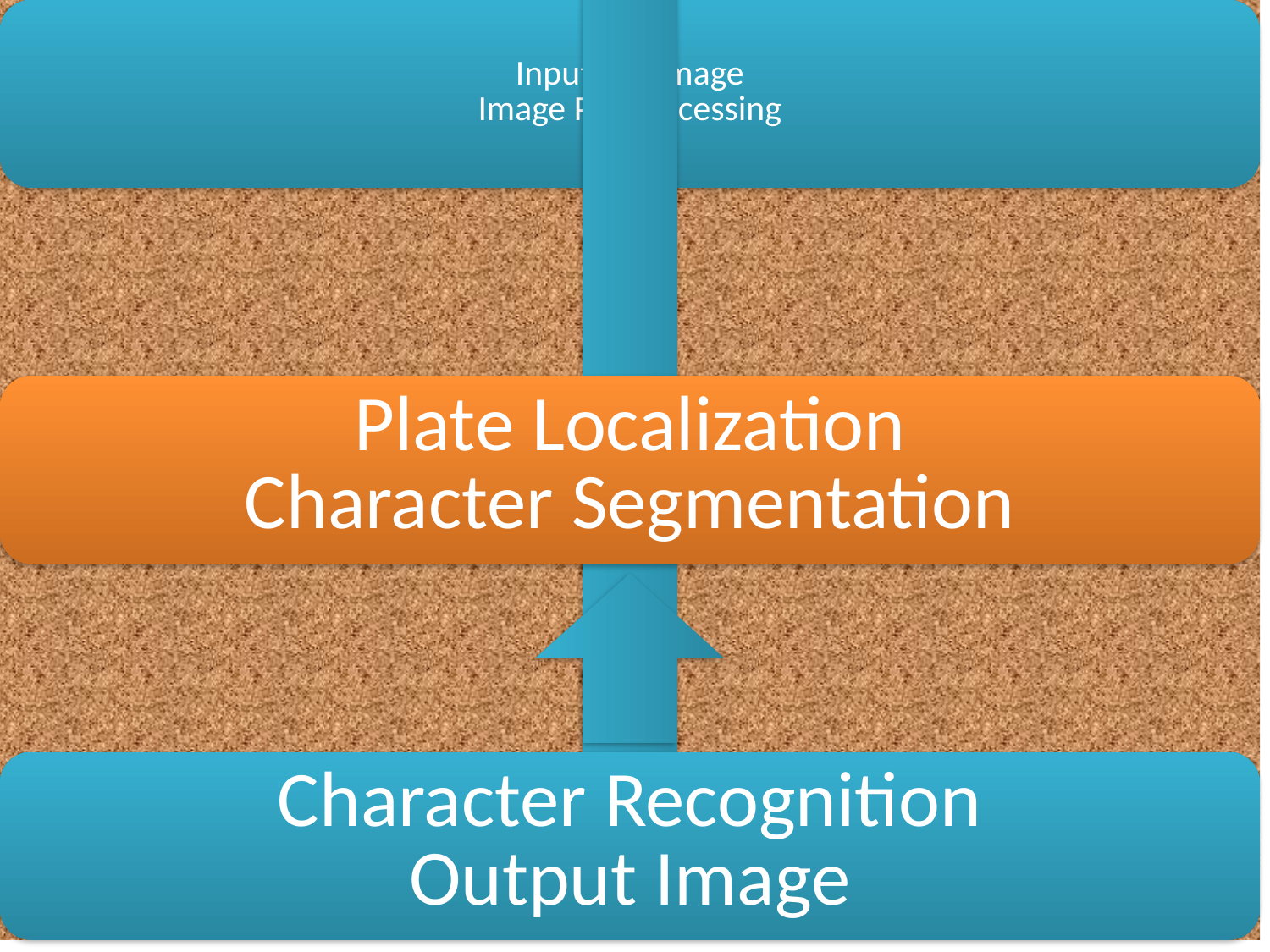

Input Car Image
Image Pre Processing
Character Recognition
Output Image
Plate Localization
Character Segmentation